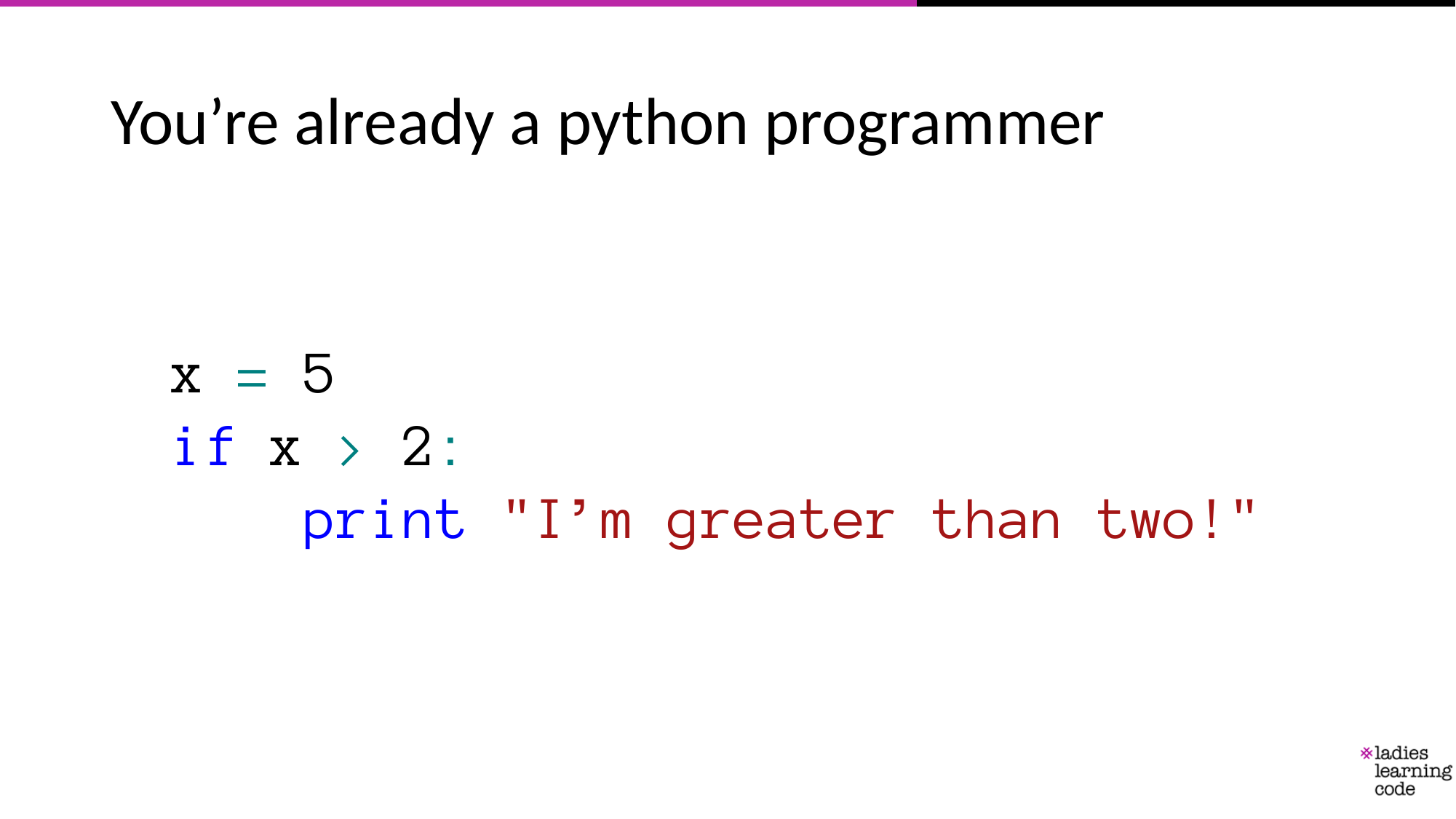

# You’re already a python programmer
x = 5
if x > 2:
    print "I’m greater than two!"